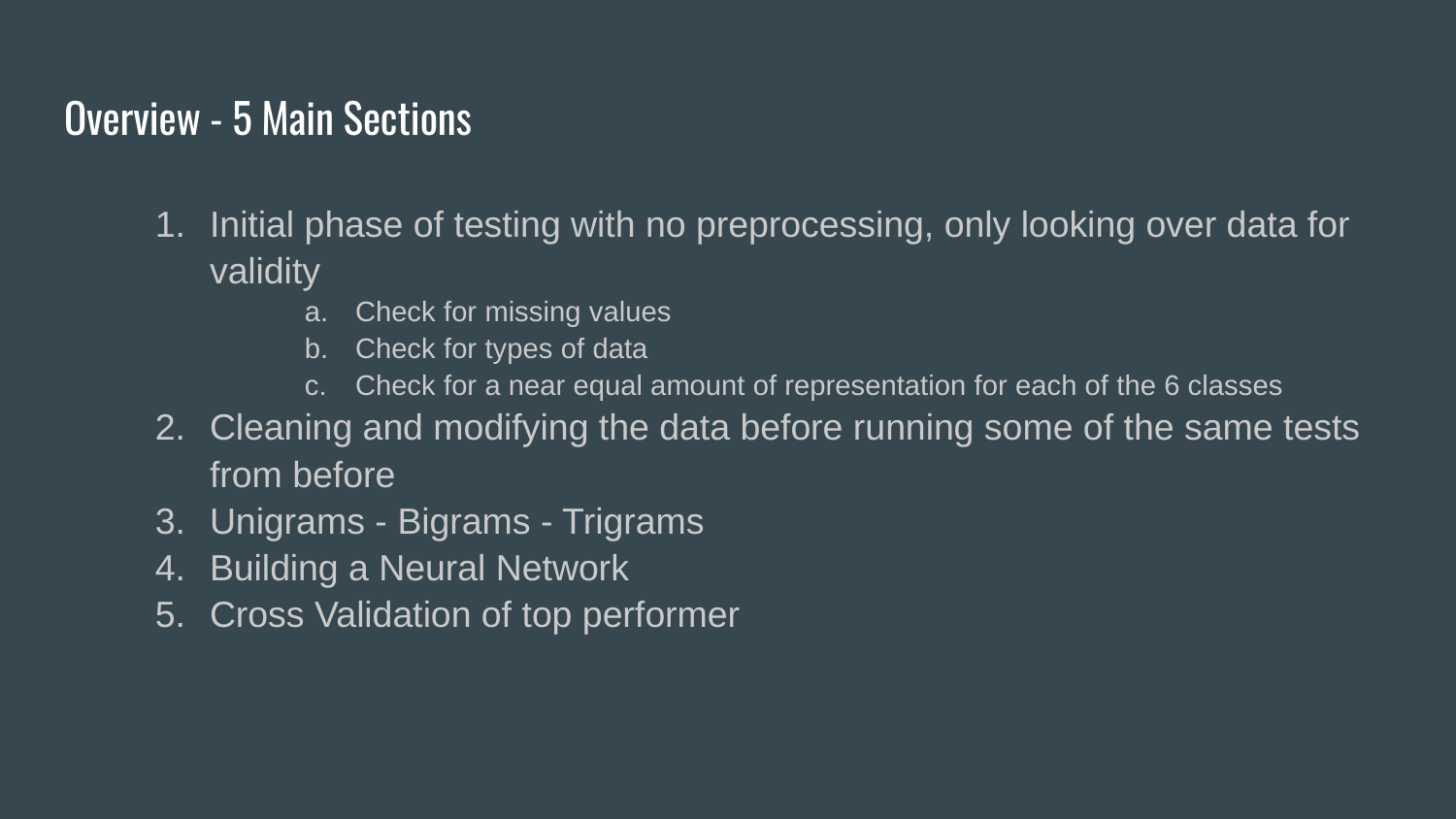

# Overview - 5 Main Sections
Initial phase of testing with no preprocessing, only looking over data for validity
Check for missing values
Check for types of data
Check for a near equal amount of representation for each of the 6 classes
Cleaning and modifying the data before running some of the same tests from before
Unigrams - Bigrams - Trigrams
Building a Neural Network
Cross Validation of top performer